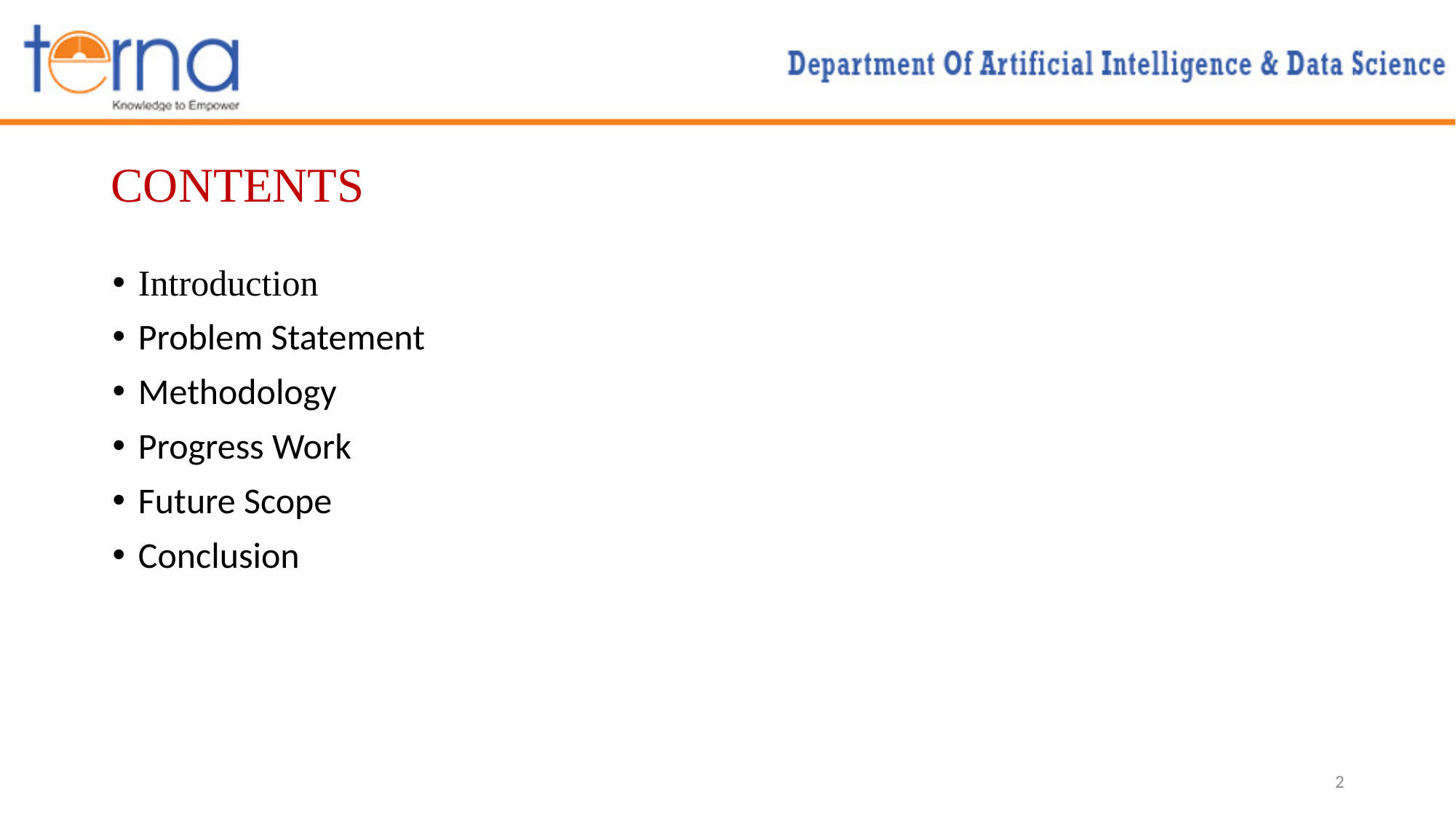

# CONTENTS
Introduction
Problem Statement
Methodology
Progress Work
Future Scope
Conclusion

2